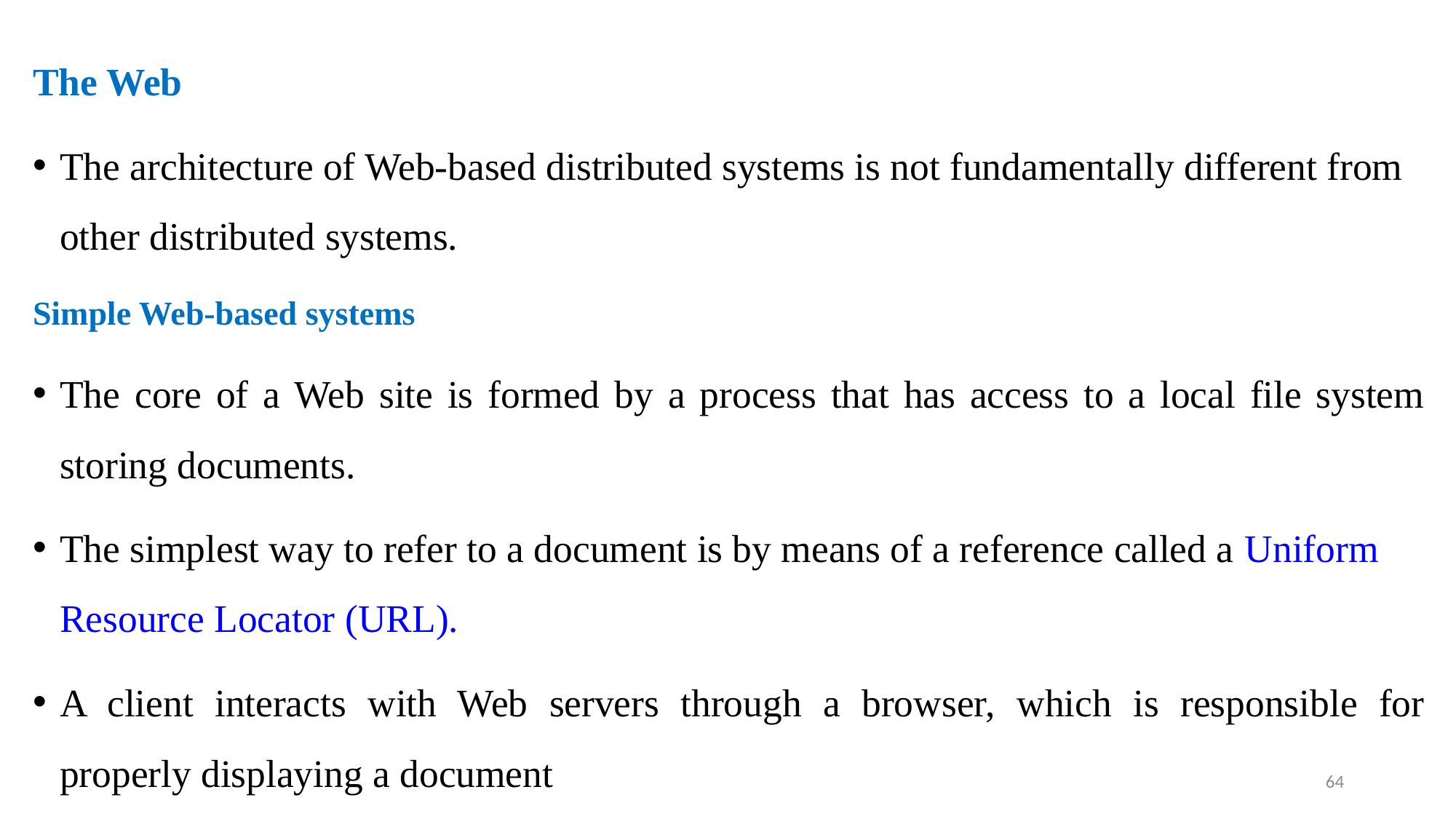

The Web
The architecture of Web-based distributed systems is not fundamentally different from other distributed systems.
Simple Web-based systems
The core of a Web site is formed by a process that has access to a local file system storing documents.
The simplest way to refer to a document is by means of a reference called a Uniform Resource Locator (URL).
A client interacts with Web servers through a browser, which is responsible for properly displaying a document
64